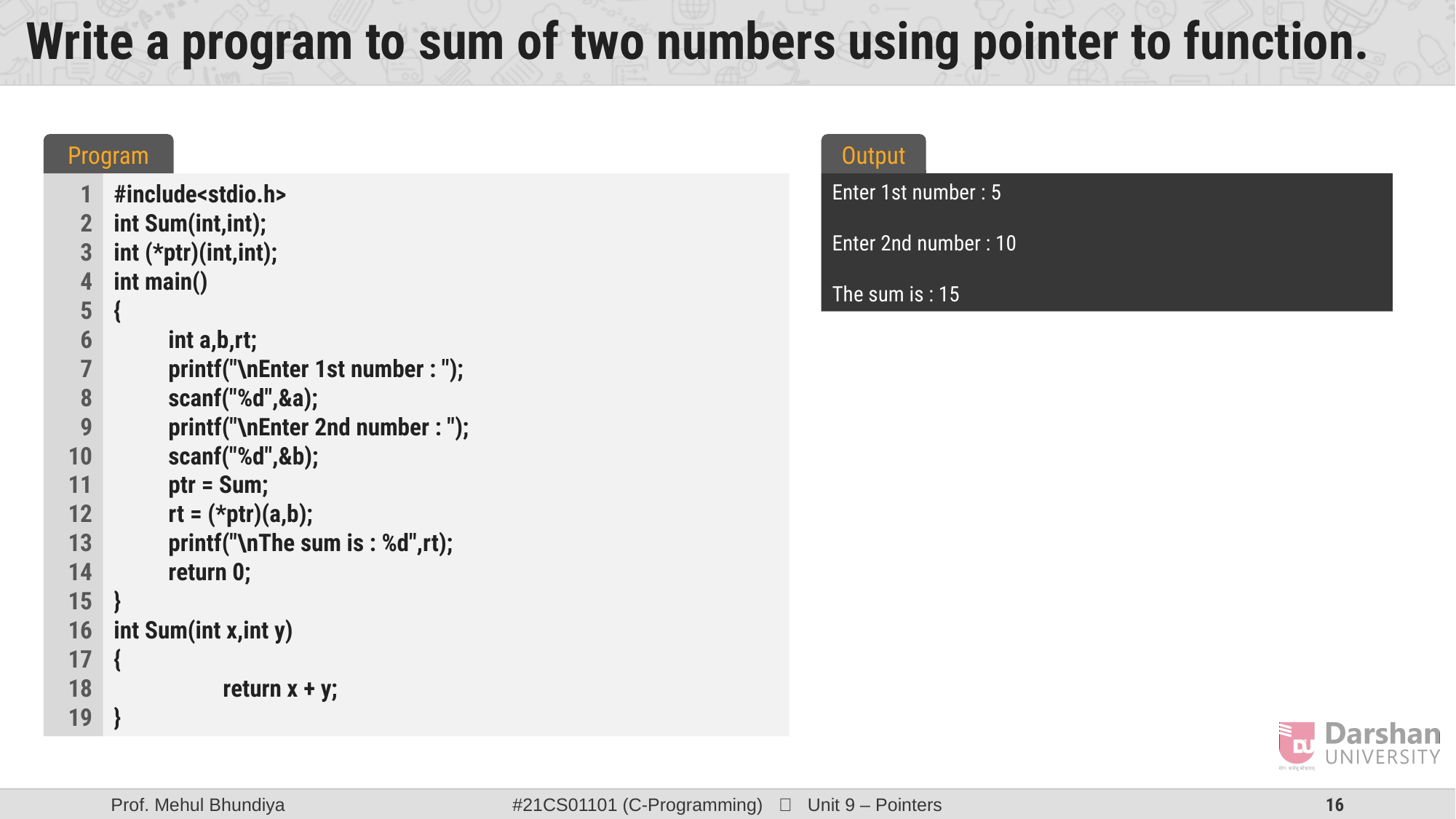

# Write a program to sum of two numbers using pointer to function.
Program
Output
1
2
3
4
5
6
7
8
9
10
11
12
13
14
15
16
17
18
19
#include<stdio.h>
int Sum(int,int);
int (*ptr)(int,int);
int main()
{
int a,b,rt;
printf("\nEnter 1st number : ");
scanf("%d",&a);
printf("\nEnter 2nd number : ");
scanf("%d",&b);
ptr = Sum;
rt = (*ptr)(a,b);
printf("\nThe sum is : %d",rt);
return 0;
}
int Sum(int x,int y)
{
	return x + y;
}
Enter 1st number : 5

Enter 2nd number : 10

The sum is : 15